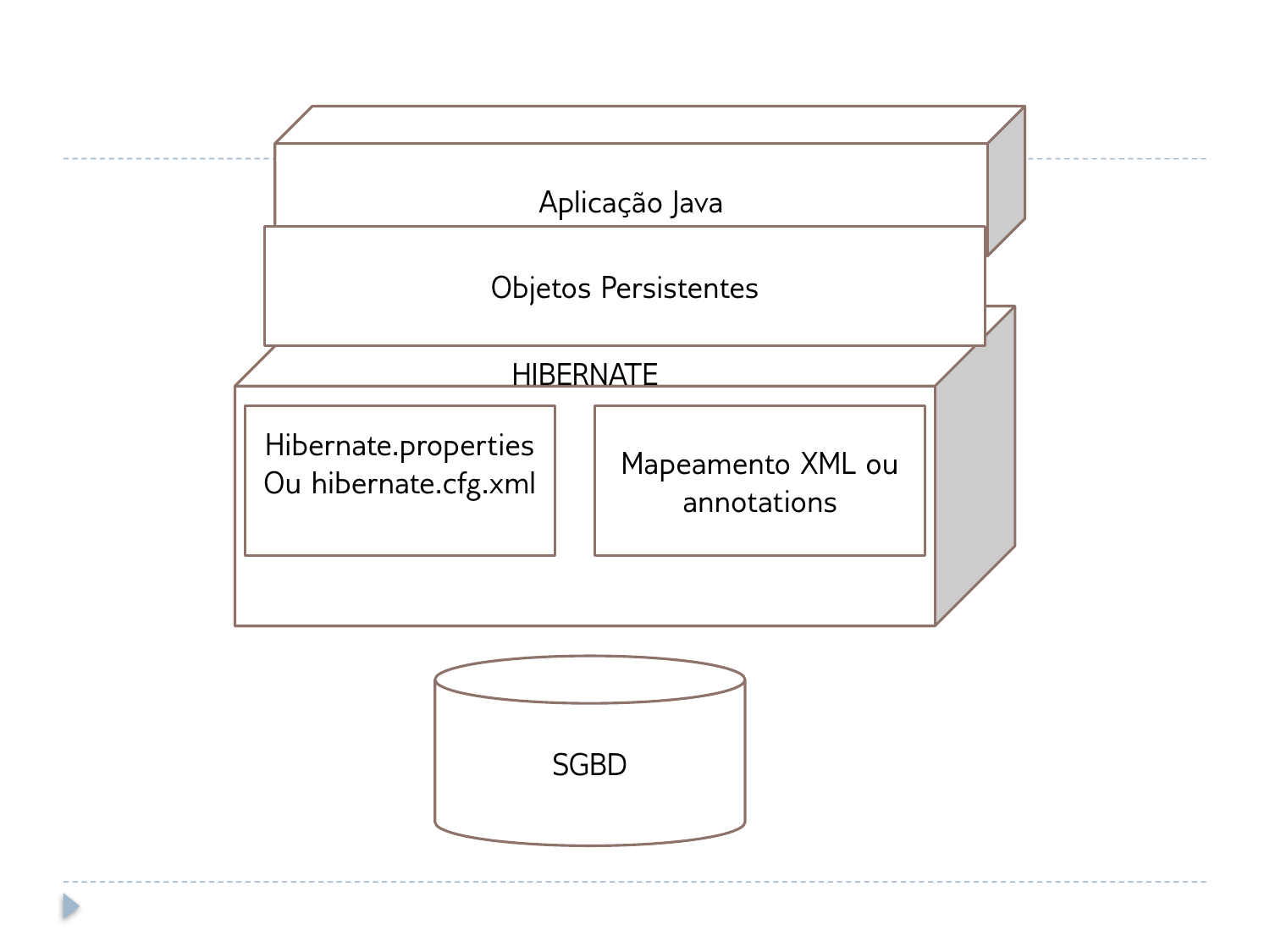

#
Aplicação Java

Objetos Persistentes
HIBERNATE

Hibernate.properties
Ou hibernate.cfg.xml

Mapeamento XML ou annotations
SGBD